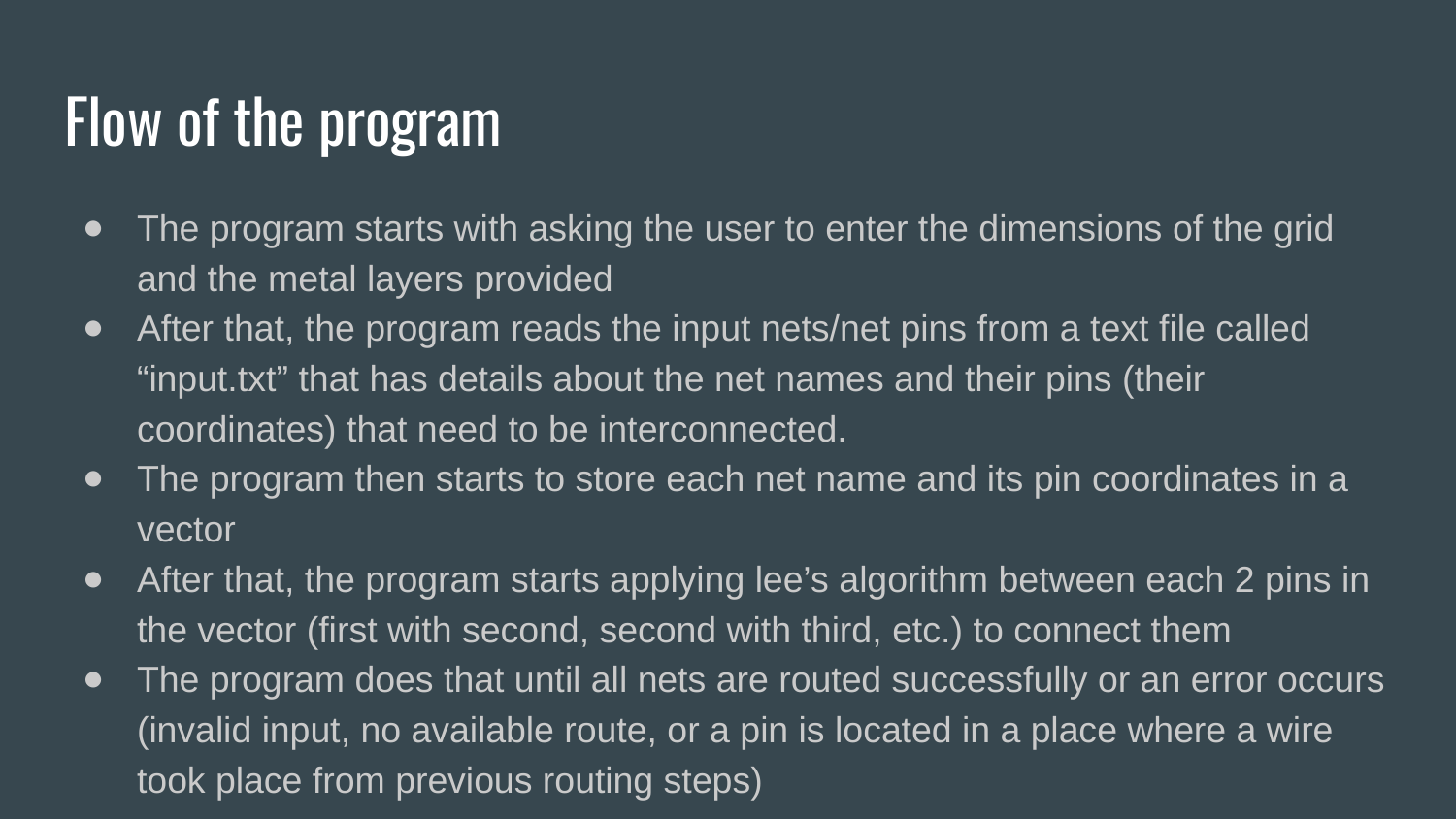

# Flow of the program
The program starts with asking the user to enter the dimensions of the grid and the metal layers provided
After that, the program reads the input nets/net pins from a text file called “input.txt” that has details about the net names and their pins (their coordinates) that need to be interconnected.
The program then starts to store each net name and its pin coordinates in a vector
After that, the program starts applying lee’s algorithm between each 2 pins in the vector (first with second, second with third, etc.) to connect them
The program does that until all nets are routed successfully or an error occurs (invalid input, no available route, or a pin is located in a place where a wire took place from previous routing steps)